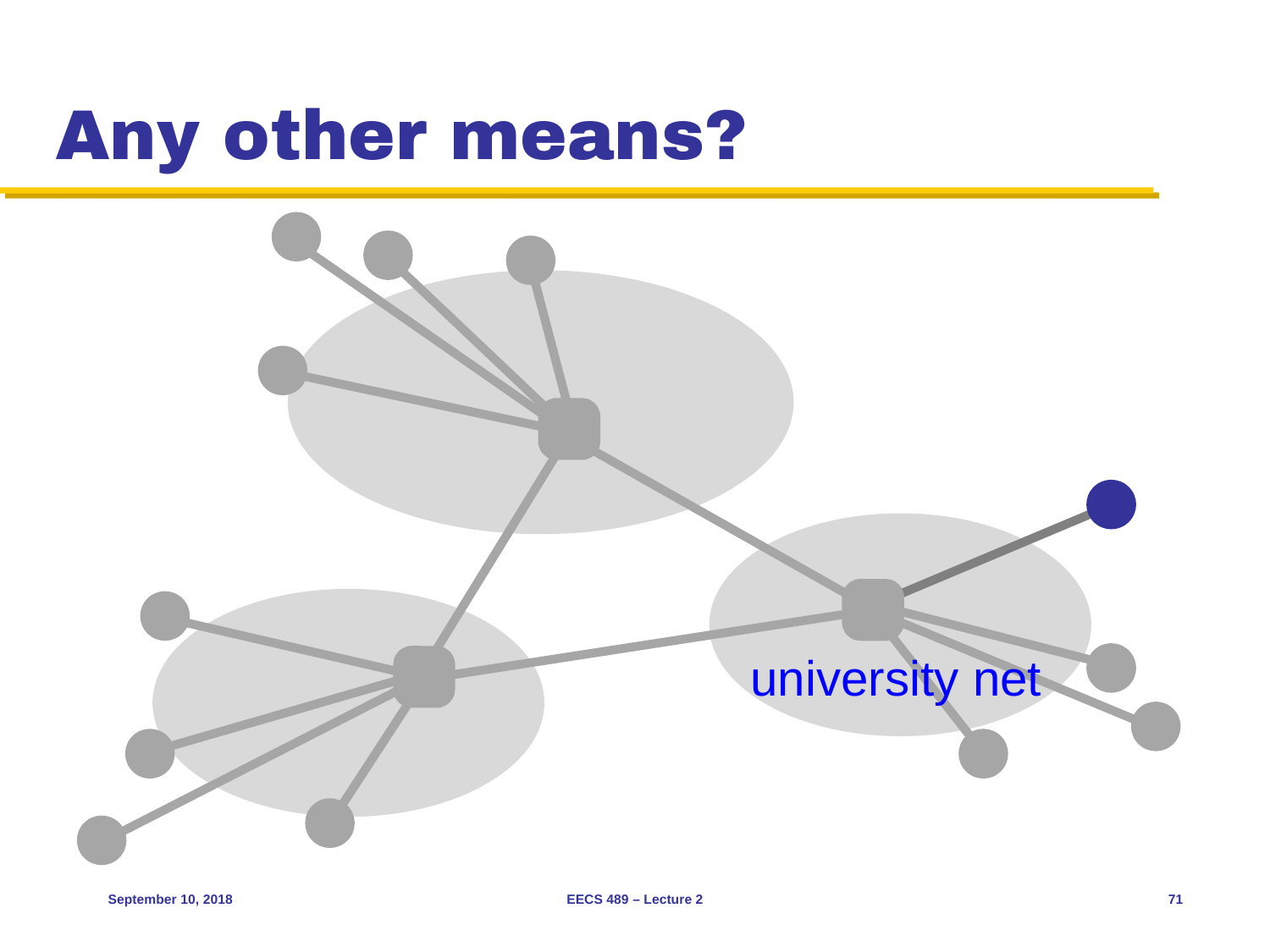

# Any other means?

university net

September 10, 2018
EECS 489 – Lecture 2
71